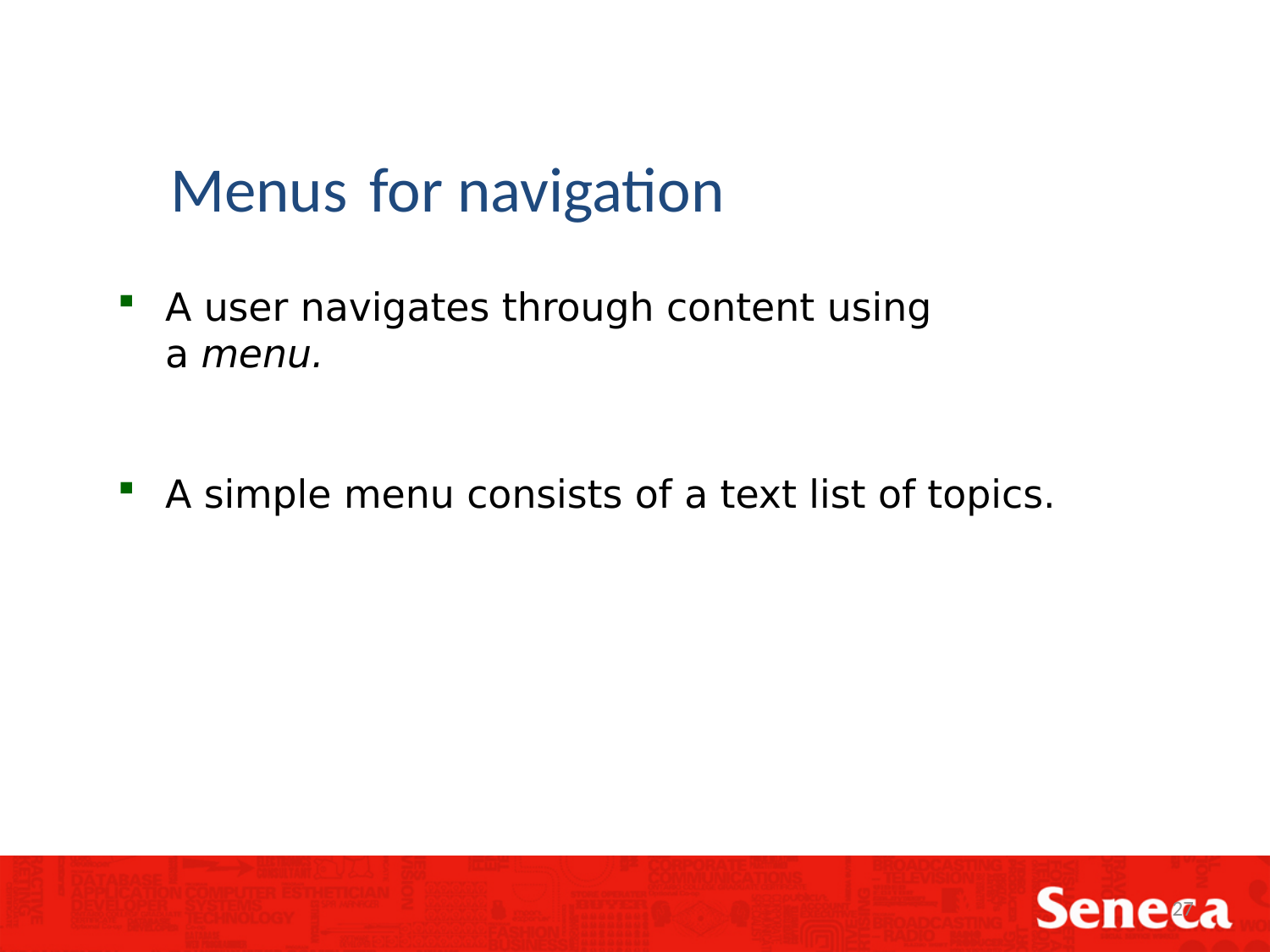

Menus for navigation
A user navigates through content using
a menu.

A simple menu consists of a text list of topics.
27